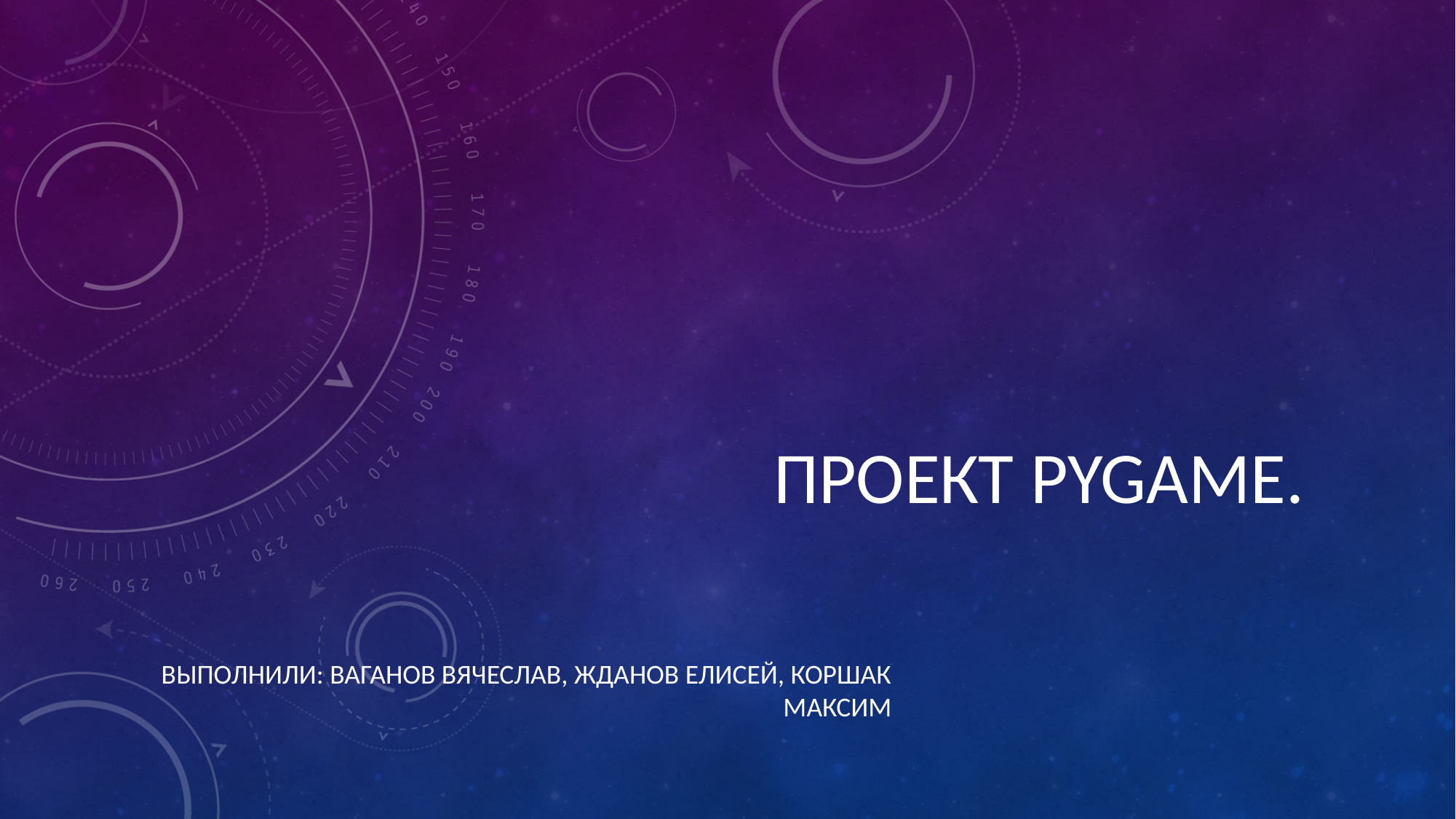

# Проект Pygame.
Выполнили: Ваганов Вячеслав, Жданов Елисей, Коршак максим